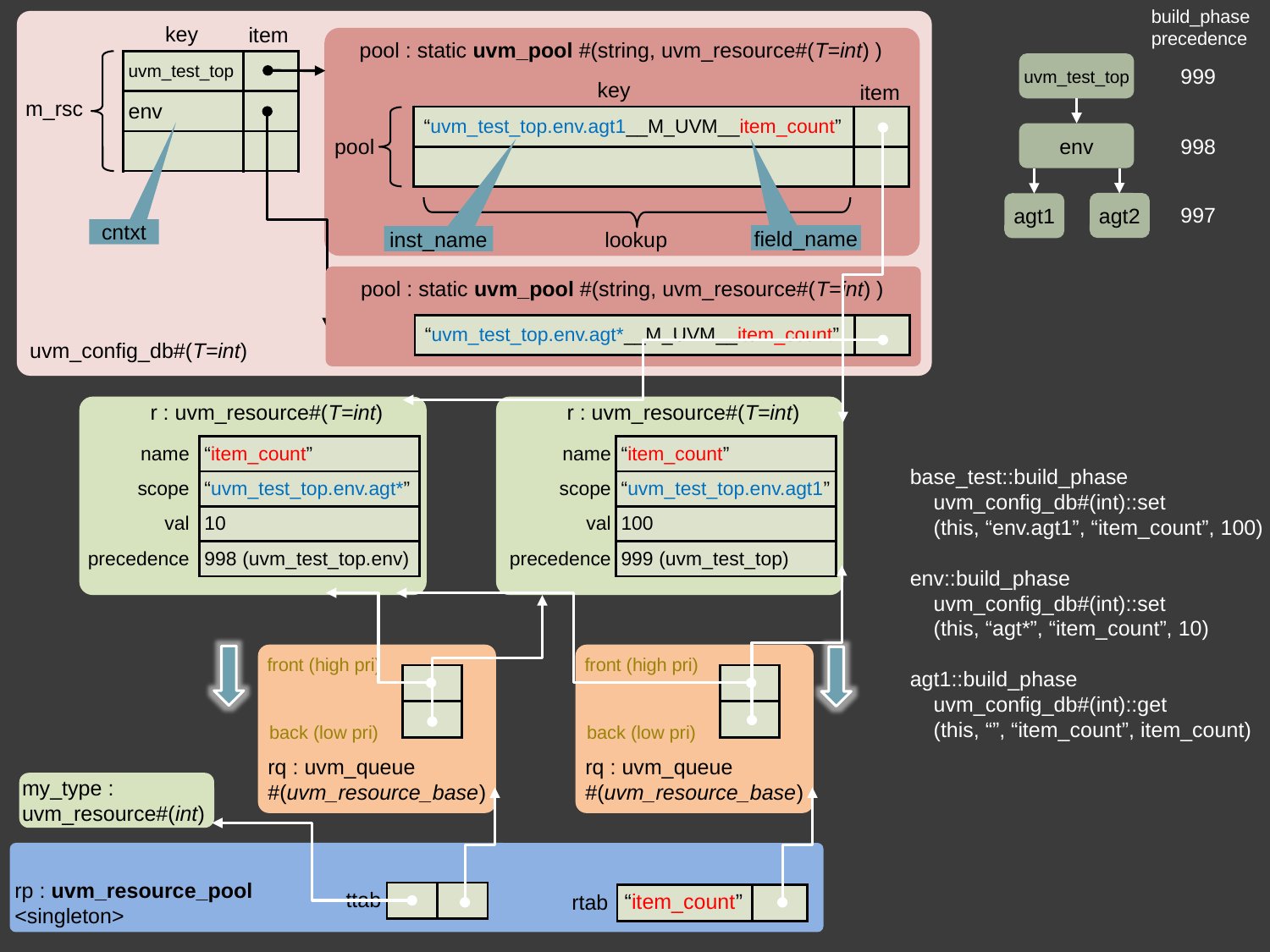

build_phase
precedence

key
item

pool : static uvm_pool #(string, uvm_resource#(T=int) )

| uvm\_test\_top |  |
| --- | --- |
| env |  |
|  |  |
uvm_test_top
999
key
item
m_rsc
| “uvm\_test\_top.env.agt1\_\_M\_UVM\_\_item\_count” |  |
| --- | --- |
|  |  |

env
998
pool
agt2
agt1
997
cntxt
field_name
inst_name
lookup

pool : static uvm_pool #(string, uvm_resource#(T=int) )
| “uvm\_test\_top.env.agt\*\_\_M\_UVM\_\_item\_count” |  |
| --- | --- |
uvm_config_db#(T=int)

r : uvm_resource#(T=int)
r : uvm_resource#(T=int)
| name | “item\_count” |
| --- | --- |
| scope | “uvm\_test\_top.env.agt\*” |
| val | 10 |
| precedence | 998 (uvm\_test\_top.env) |
| name | “item\_count” |
| --- | --- |
| scope | “uvm\_test\_top.env.agt1” |
| val | 100 |
| precedence | 999 (uvm\_test\_top) |
base_test::build_phase
    uvm_config_db#(int)::set
    (this, “env.agt1”, “item_count”, 100)

env::build_phase
    uvm_config_db#(int)::set
    (this, “agt*”, “item_count”, 10)

agt1::build_phase
    uvm_config_db#(int)::get
    (this, “”, “item_count”, item_count)

front (high pri)
front (high pri)
|  |
| --- |
|  |
|  |
| --- |
|  |
back (low pri)
back (low pri)
rq : uvm_queue #(uvm_resource_base)
rq : uvm_queue #(uvm_resource_base)
my_type : uvm_resource#(int)

rp : uvm_resource_pool
<singleton>
|  |  |
| --- | --- |
| “item\_count” |  |
| --- | --- |
ttab
rtab